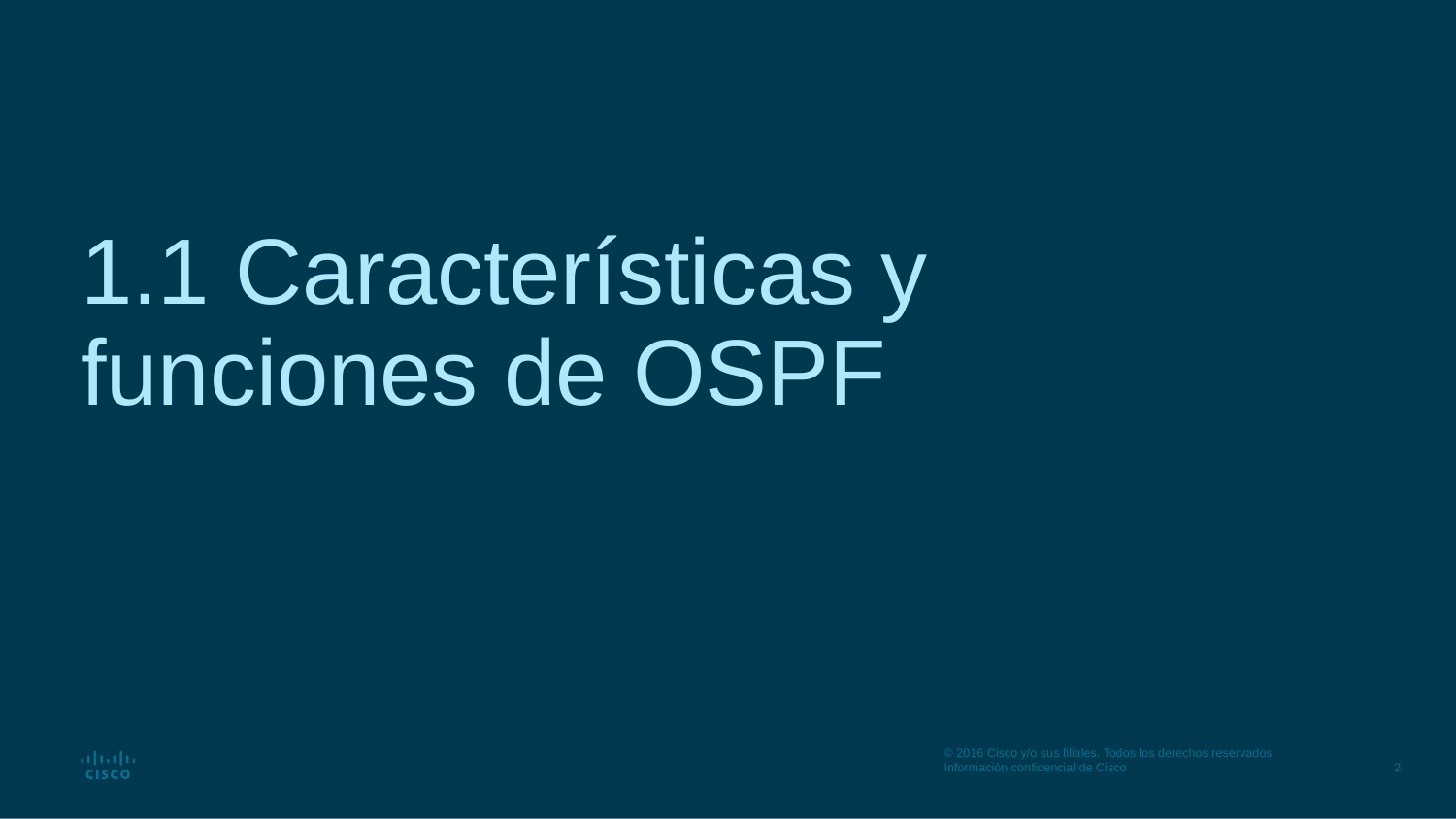

# 1.1 Características y funciones de OSPF